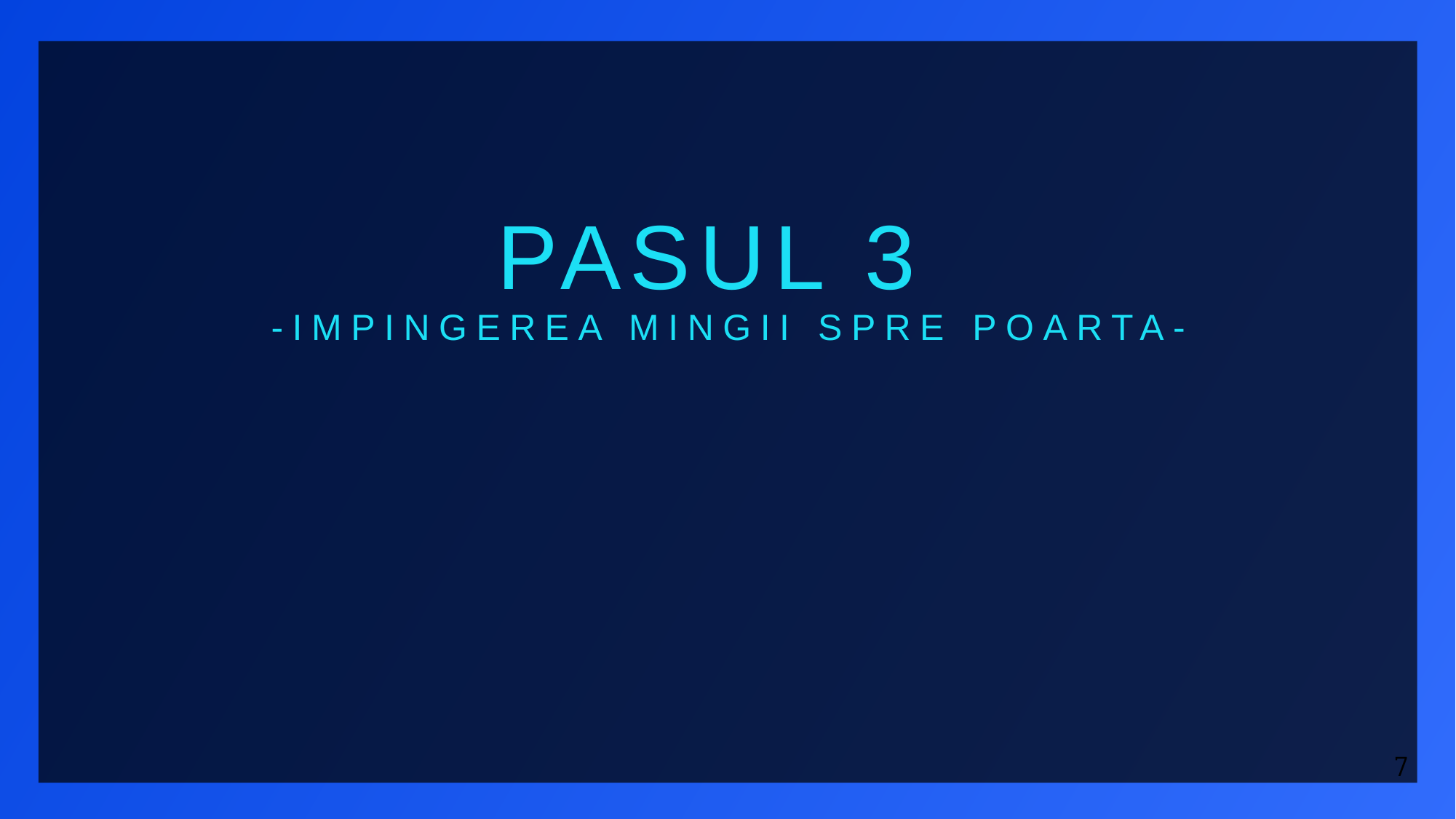

#
Pasul 3
-impingerea mingii spre poarta-
7